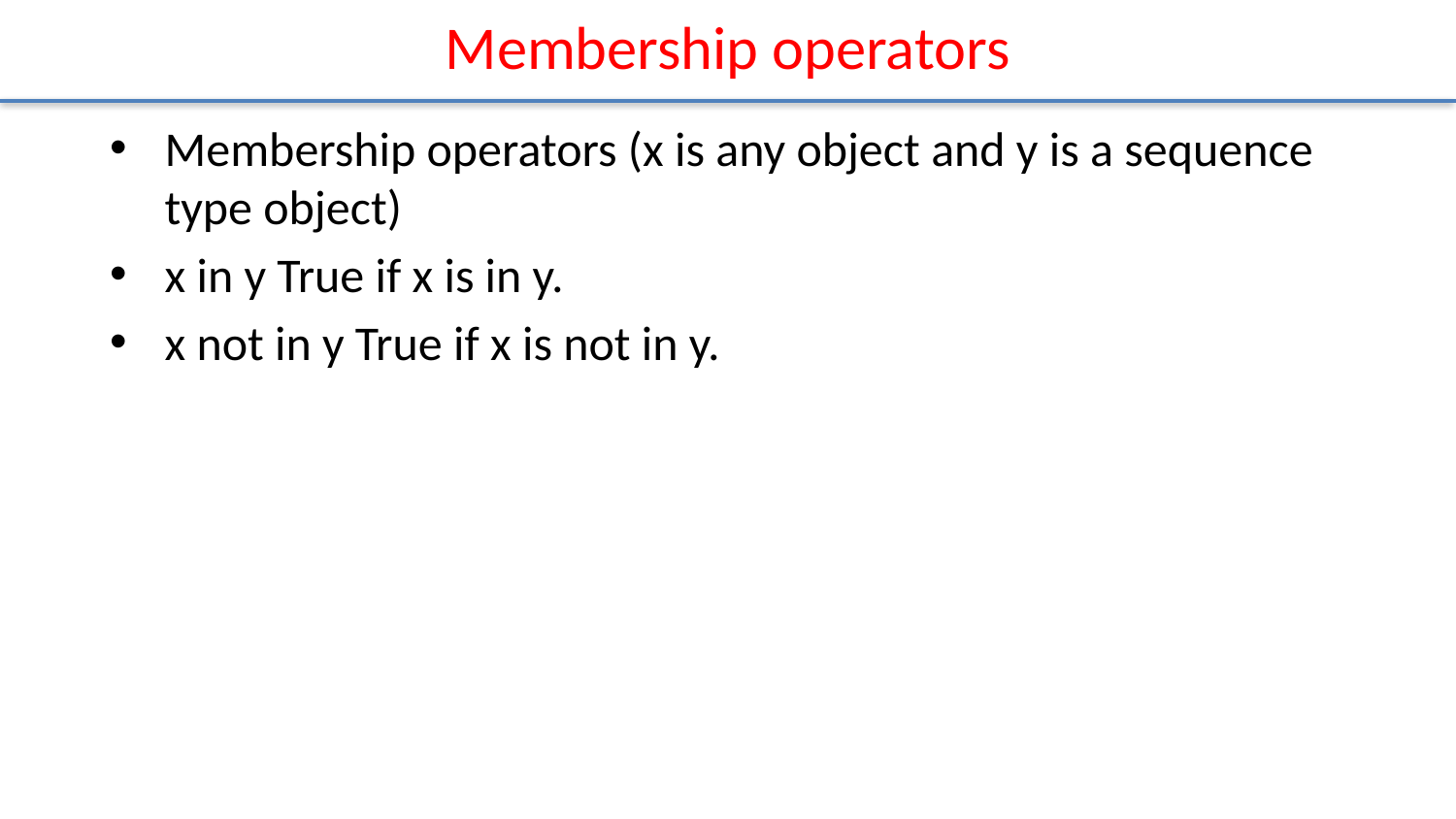

# Membership operators
Membership operators (x is any object and y is a sequence type object)
x in y True if x is in y.
x not in y True if x is not in y.